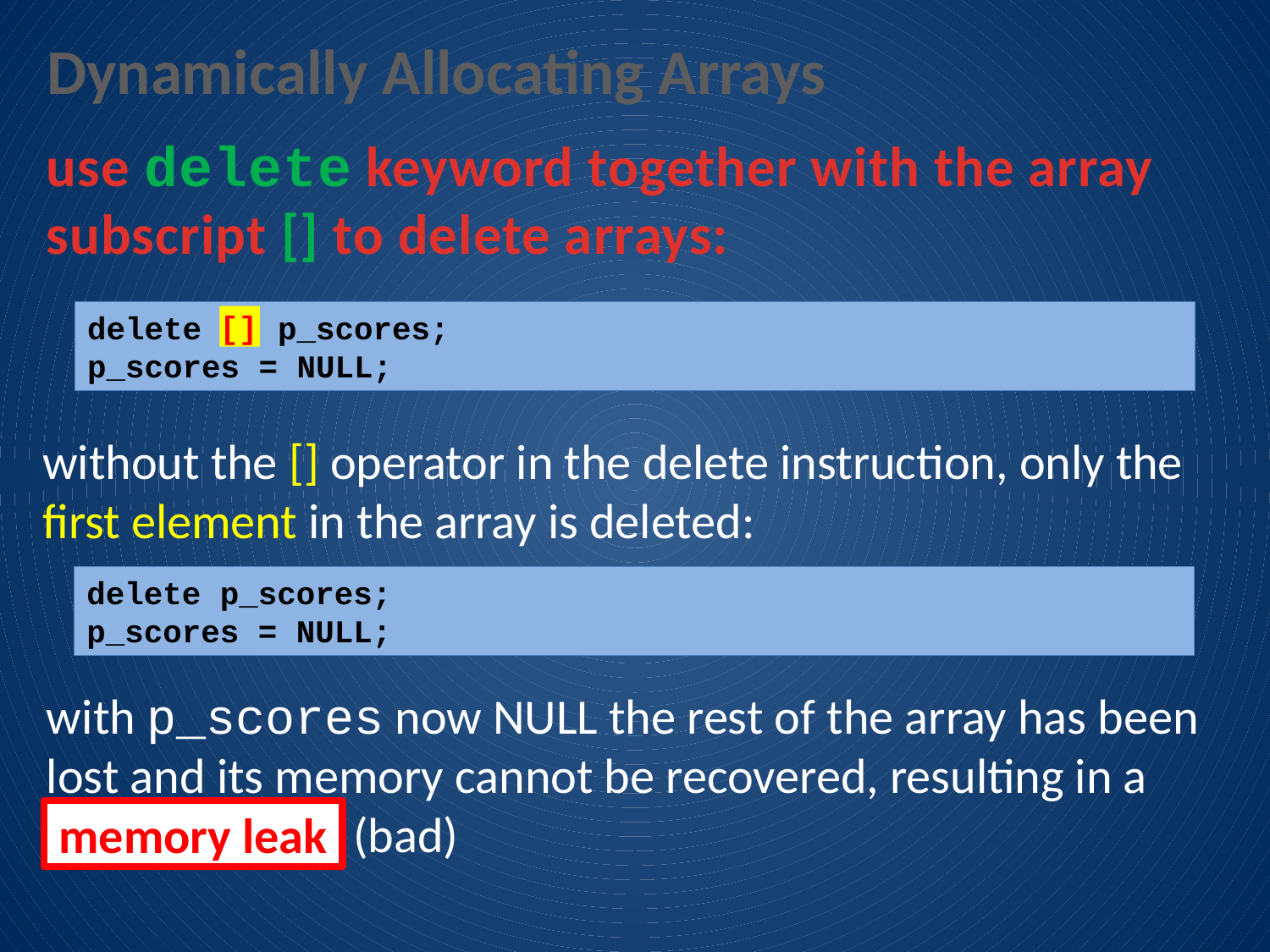

Dynamically Allocating Arrays
use delete keyword together with the array subscript [] to delete arrays:
delete [] p_scores;
p_scores = NULL;
[]
without the [] operator in the delete instruction, only the first element in the array is deleted:
delete p_scores;
p_scores = NULL;
with p_scores now NULL the rest of the array has been lost and its memory cannot be recovered, resulting in a memory leak    (bad)
memory leak